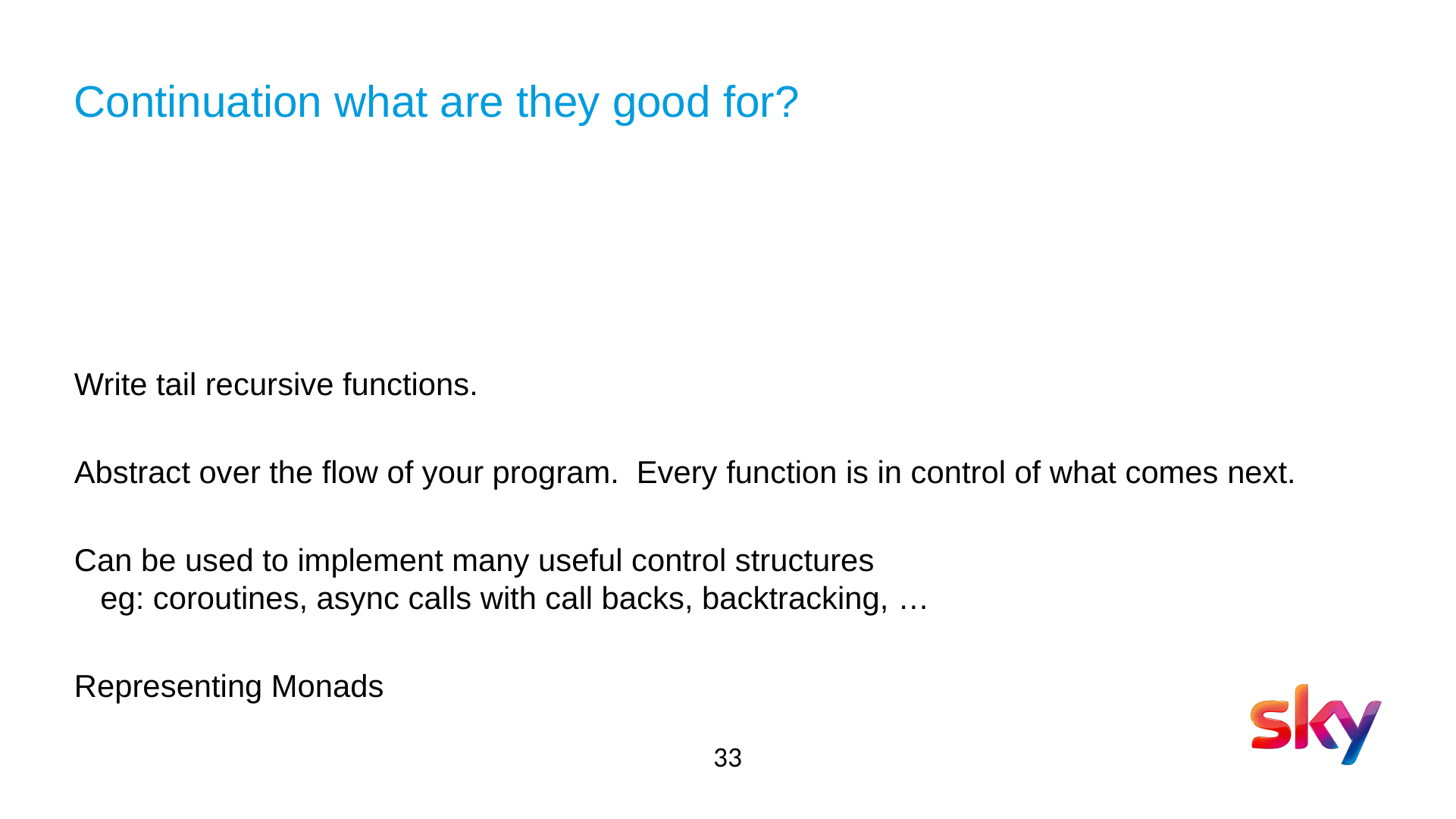

# Continuation what are they good for?
Write tail recursive functions.
Abstract over the flow of your program.  Every function is in control of what comes next.
Can be used to implement many useful control structures
   eg: coroutines, async calls with call backs, backtracking, …
Representing Monads